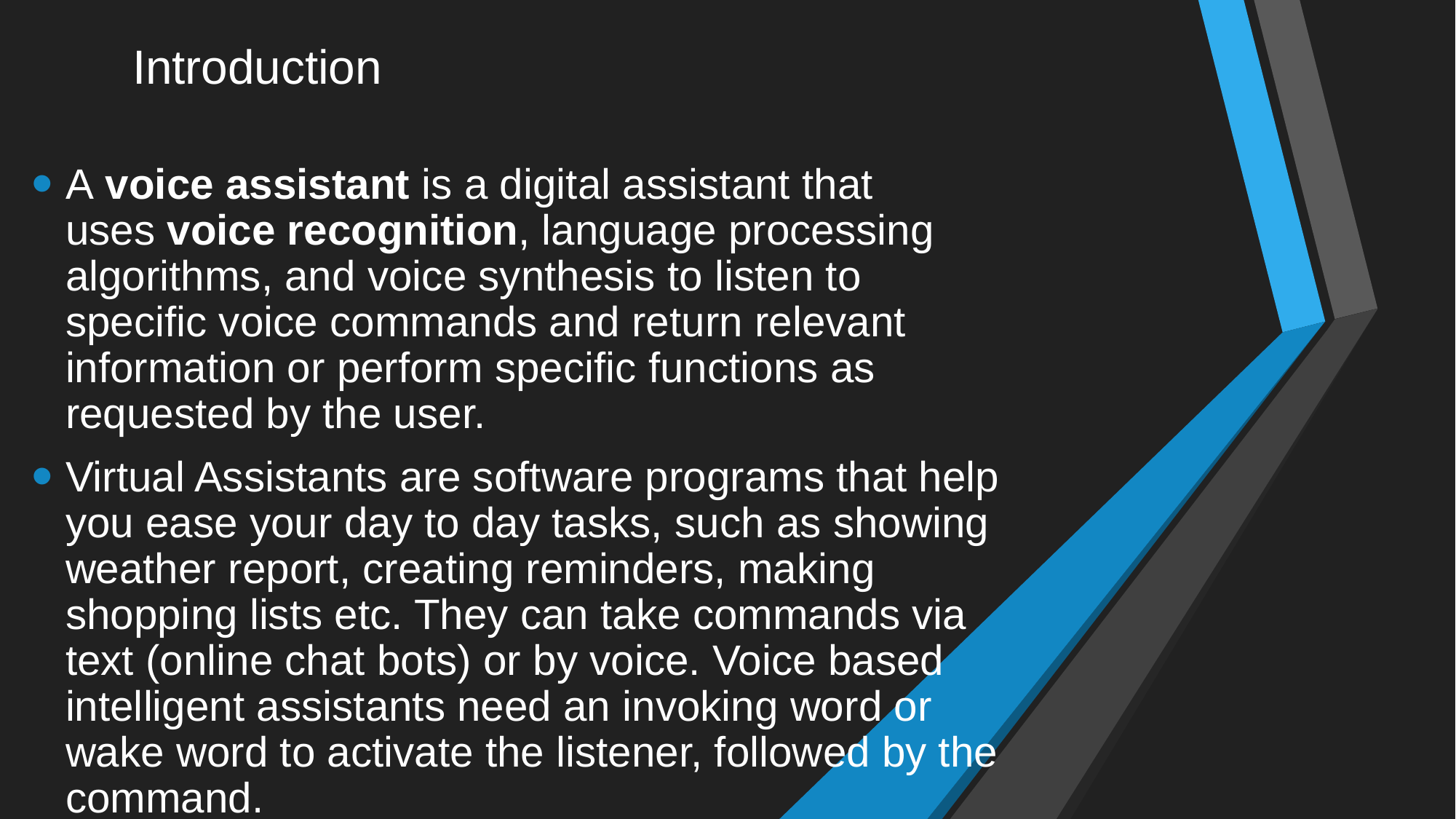

# Introduction
A voice assistant is a digital assistant that uses voice recognition, language processing algorithms, and voice synthesis to listen to specific voice commands and return relevant information or perform specific functions as requested by the user.
Virtual Assistants are software programs that help you ease your day to day tasks, such as showing weather report, creating reminders, making shopping lists etc. They can take commands via text (online chat bots) or by voice. Voice based intelligent assistants need an invoking word or wake word to activate the listener, followed by the command.
This system is designed to be used efficiently on desktops. Personal assistant software improves user productivity by managing routine tasks of the user and by providing information from online sources to the user.